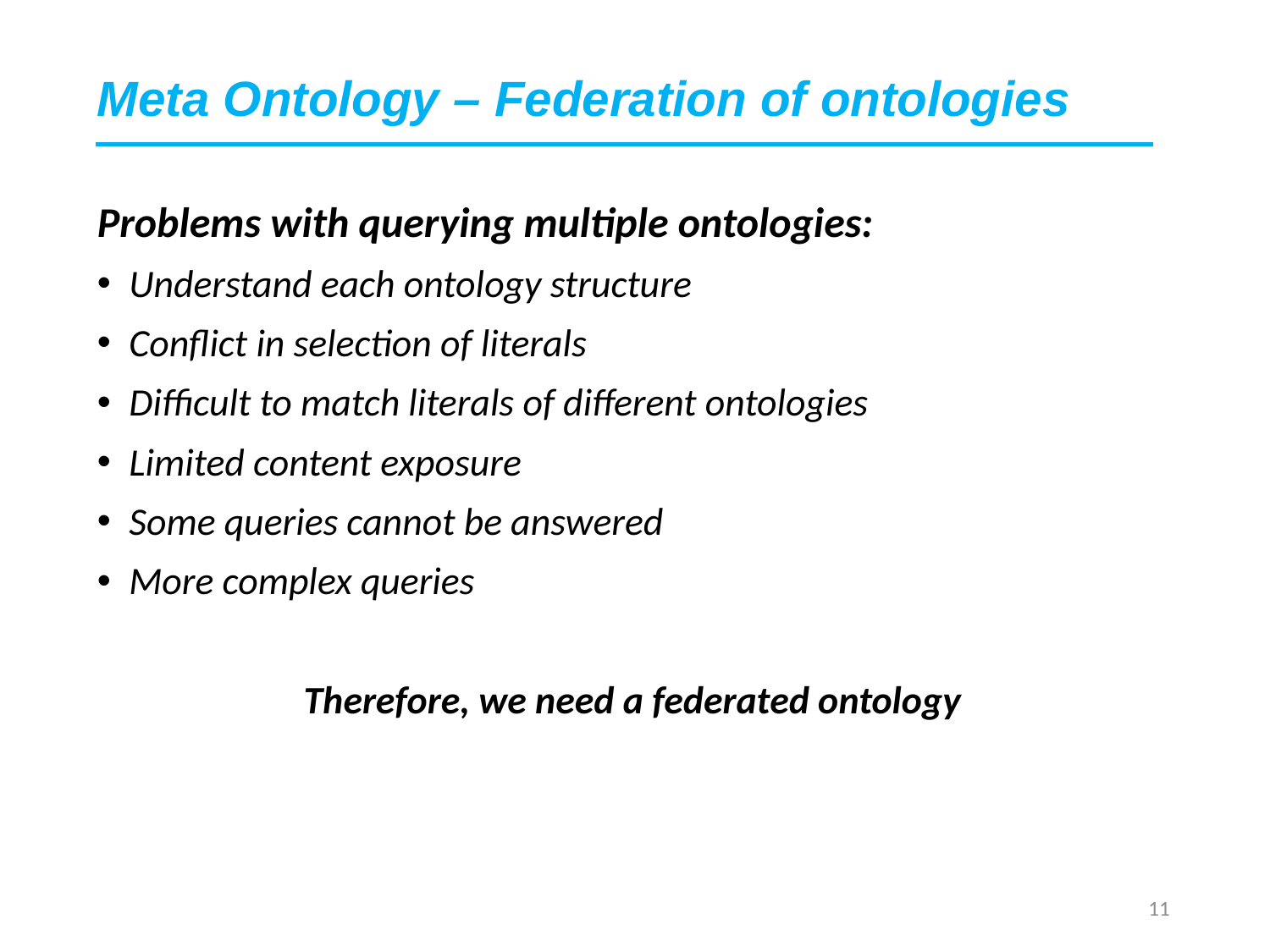

Meta Ontology – Federation of ontologies
Problems with querying multiple ontologies:
Understand each ontology structure
Conflict in selection of literals
Difficult to match literals of different ontologies
Limited content exposure
Some queries cannot be answered
More complex queries

Therefore, we need a federated ontology
11